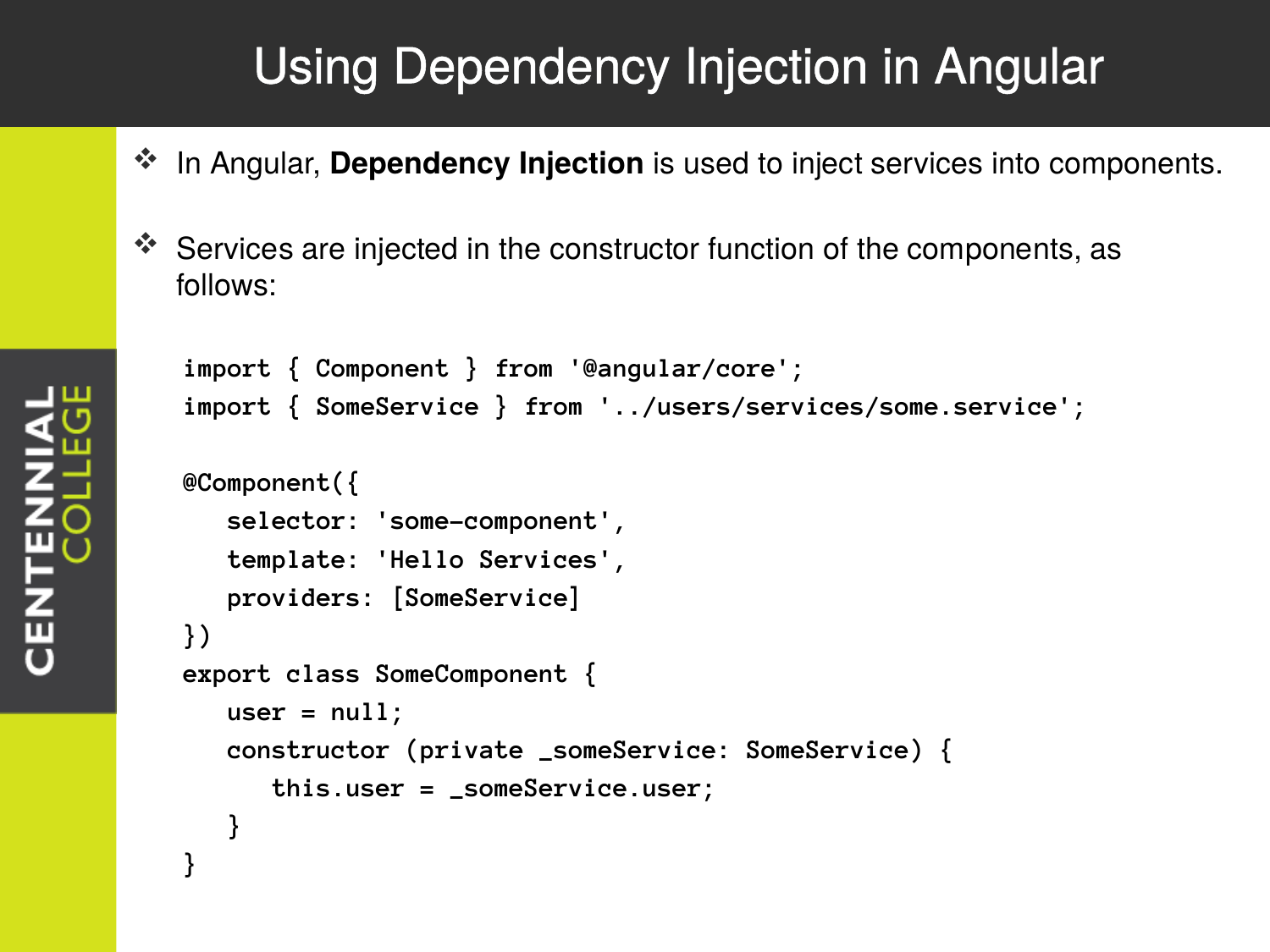

# Using Dependency Injection in Angular
In Angular, Dependency Injection is used to inject services into components.

Services are injected in the constructor function of the components, as follows:

import { Component } from '@angular/core';
import { SomeService } from '../users/services/some.service';

@Component({
   selector: 'some-component',
   template: 'Hello Services',
   providers: [SomeService]
})
export class SomeComponent {
   user = null;
   constructor (private _someService: SomeService) {
      this.user = _someService.user;
   }
}